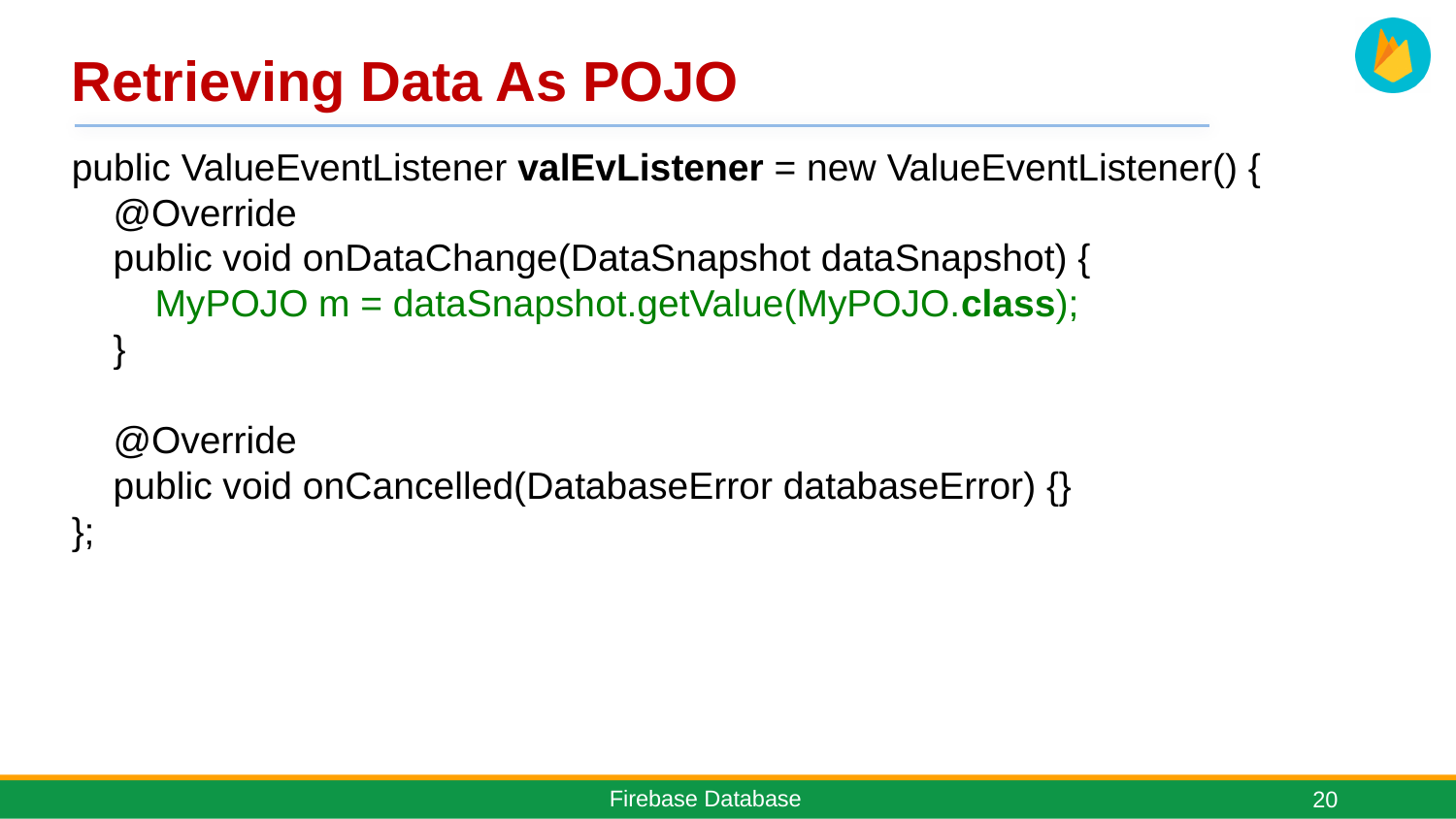

# Retrieving Data As POJO
public ValueEventListener valEvListener = new ValueEventListener() {
    @Override
    public void onDataChange(DataSnapshot dataSnapshot) {
        MyPOJO m = dataSnapshot.getValue(MyPOJO.class);
    }
    @Override
    public void onCancelled(DatabaseError databaseError) {}
};
20
Firebase Database